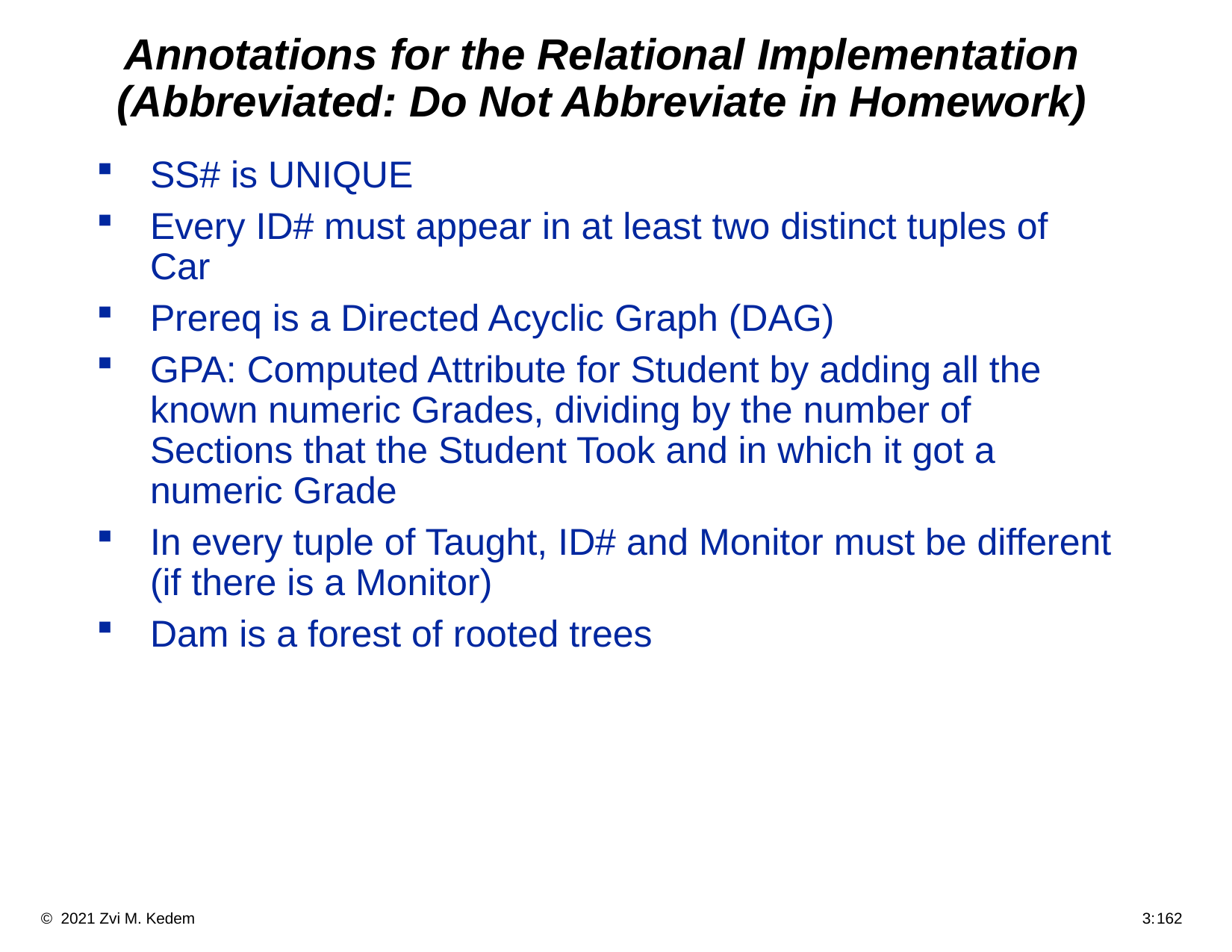

# Annotations for the Relational Implementation (Abbreviated: Do Not Abbreviate in Homework)
SS# is UNIQUE
Every ID# must appear in at least two distinct tuples of Car
Prereq is a Directed Acyclic Graph (DAG)
GPA: Computed Attribute for Student by adding all the known numeric Grades, dividing by the number of Sections that the Student Took and in which it got a numeric Grade
In every tuple of Taught, ID# and Monitor must be different (if there is a Monitor)
Dam is a forest of rooted trees